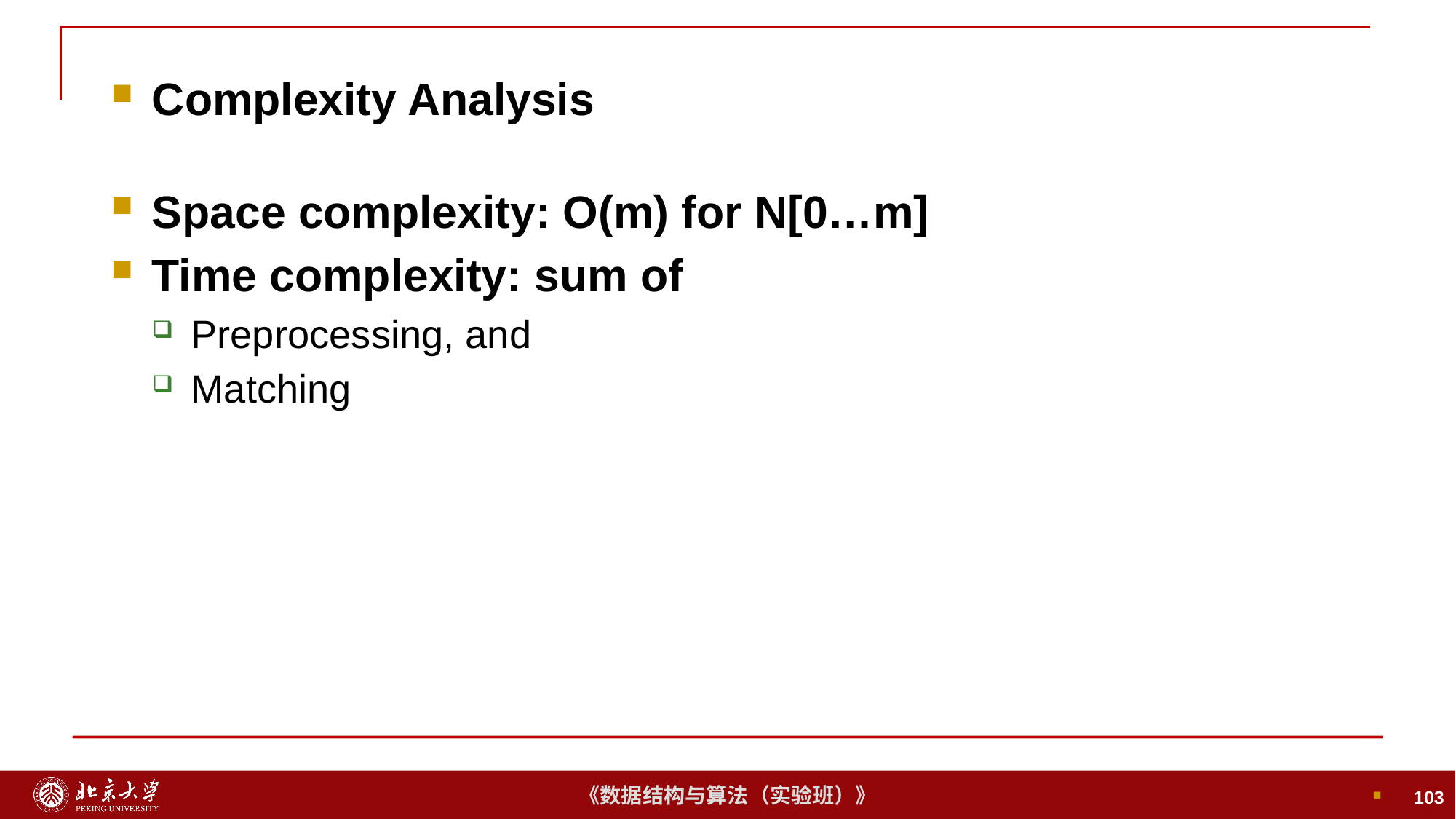

Complexity Analysis
Space complexity: O(m) for N[0…m]
Time complexity: sum of
Preprocessing, and
Matching
103